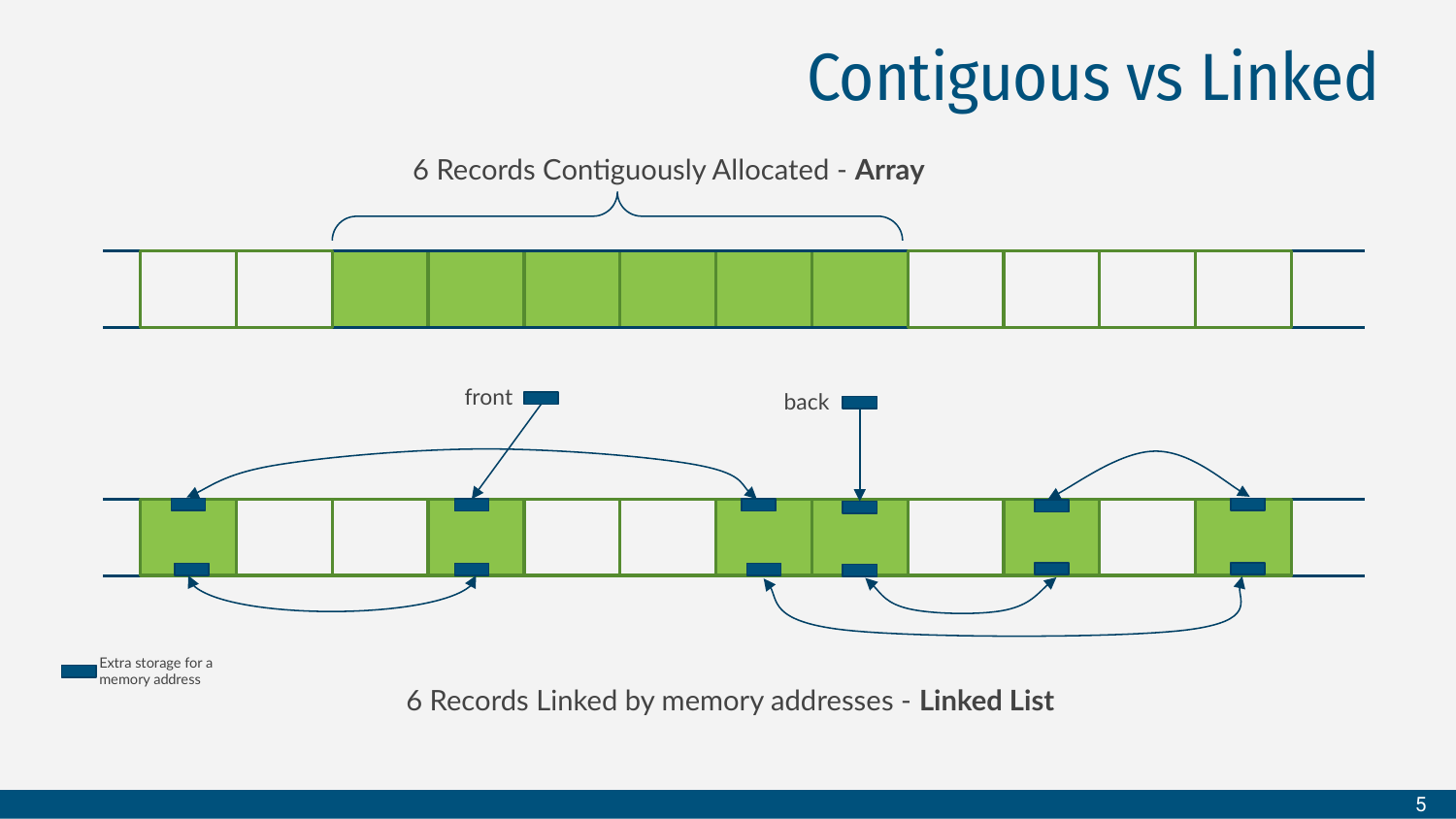

# Contiguous vs Linked
6 Records Contiguously Allocated - Array

front
back

Extra storage for a memory address

6 Records Linked by memory addresses - Linked List
5